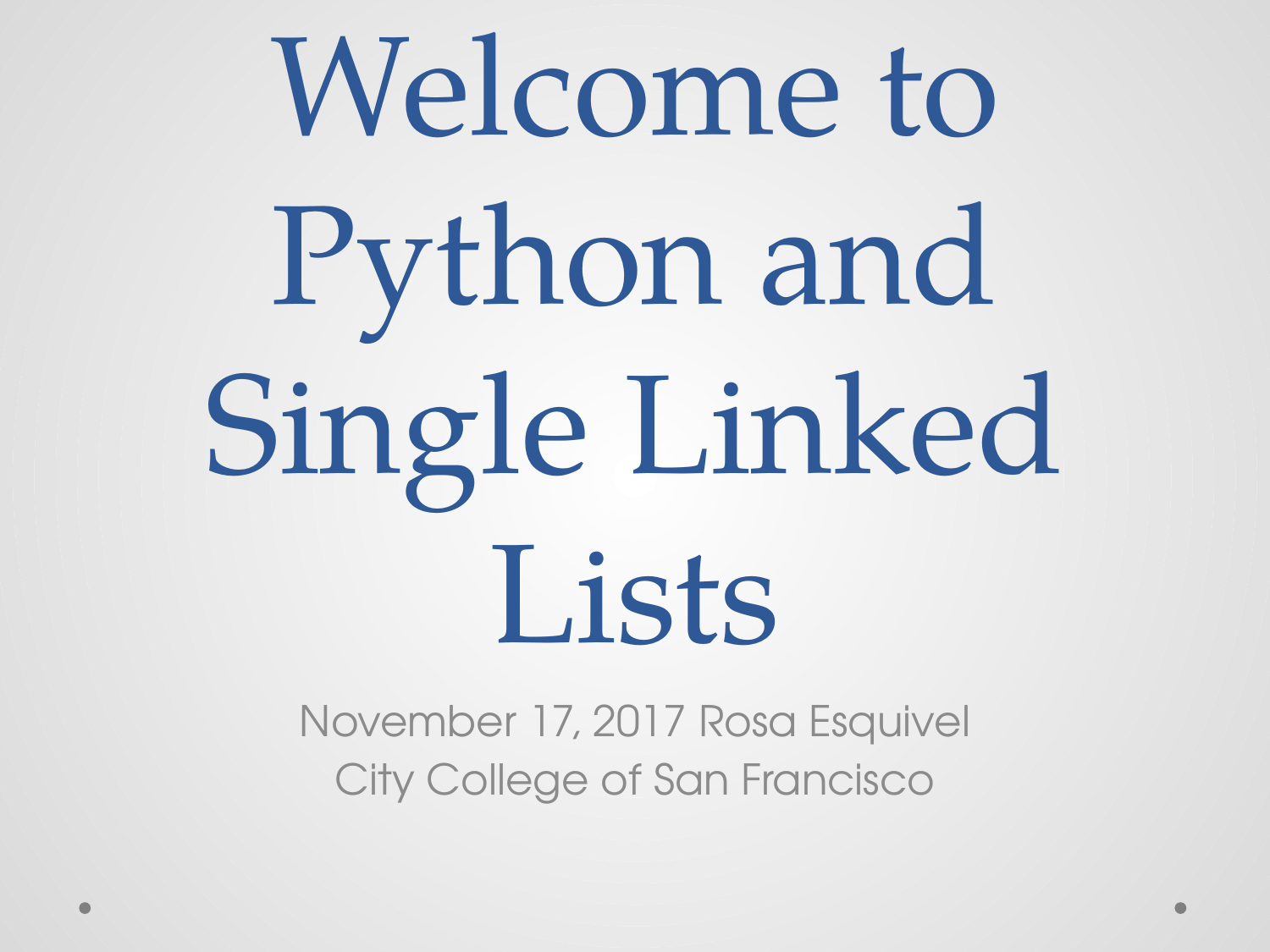

# Welcome to Python and Single Linked Lists
November 17, 2017 Rosa Esquivel
City College of San Francisco